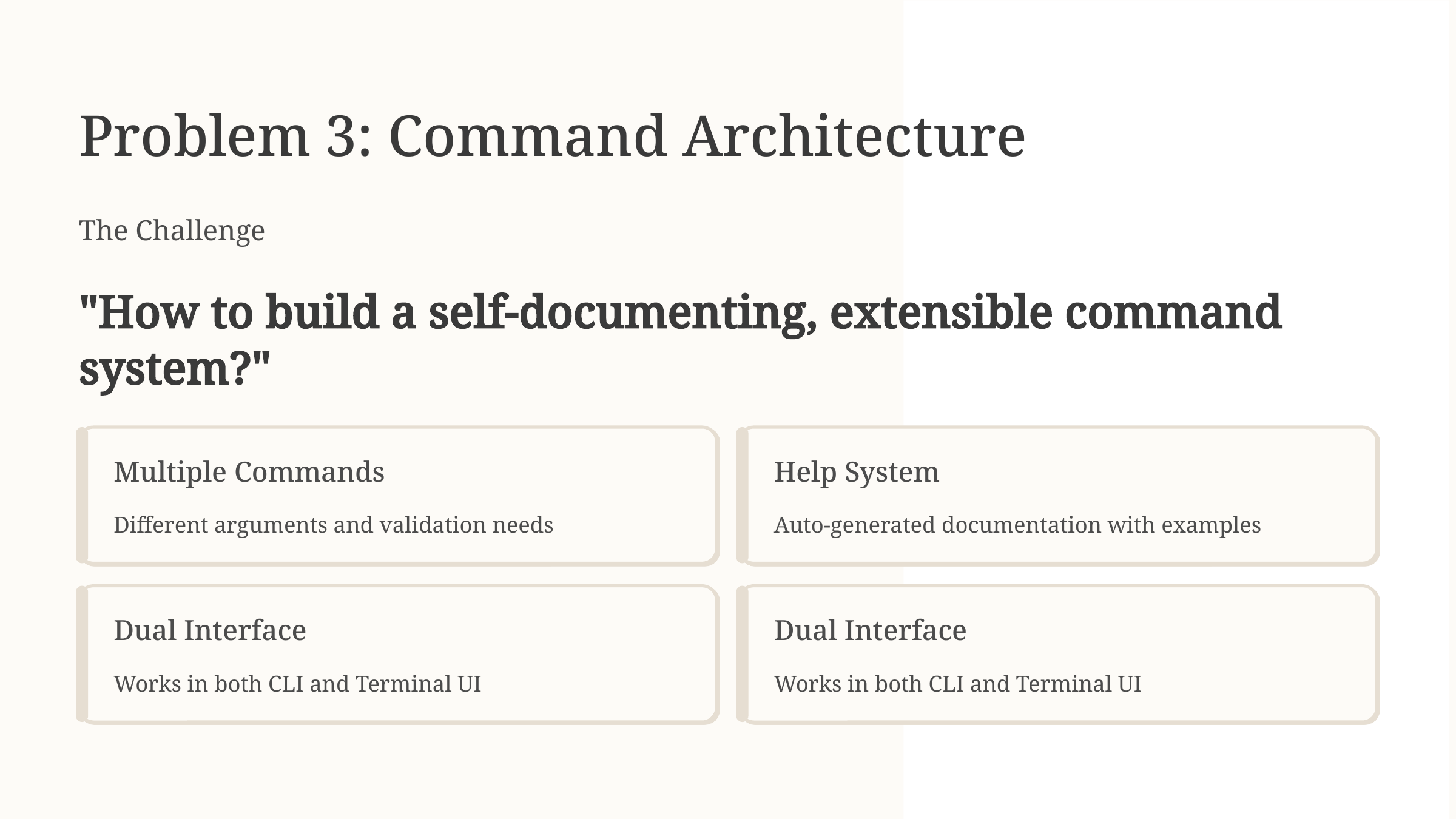

Problem 3: Command Architecture
The Challenge
"How to build a self-documenting, extensible command system?"

Multiple Commands
Help System
Different arguments and validation needs
Auto-generated documentation with examples

Dual Interface
Dual Interface
Works in both CLI and Terminal UI
Works in both CLI and Terminal UI